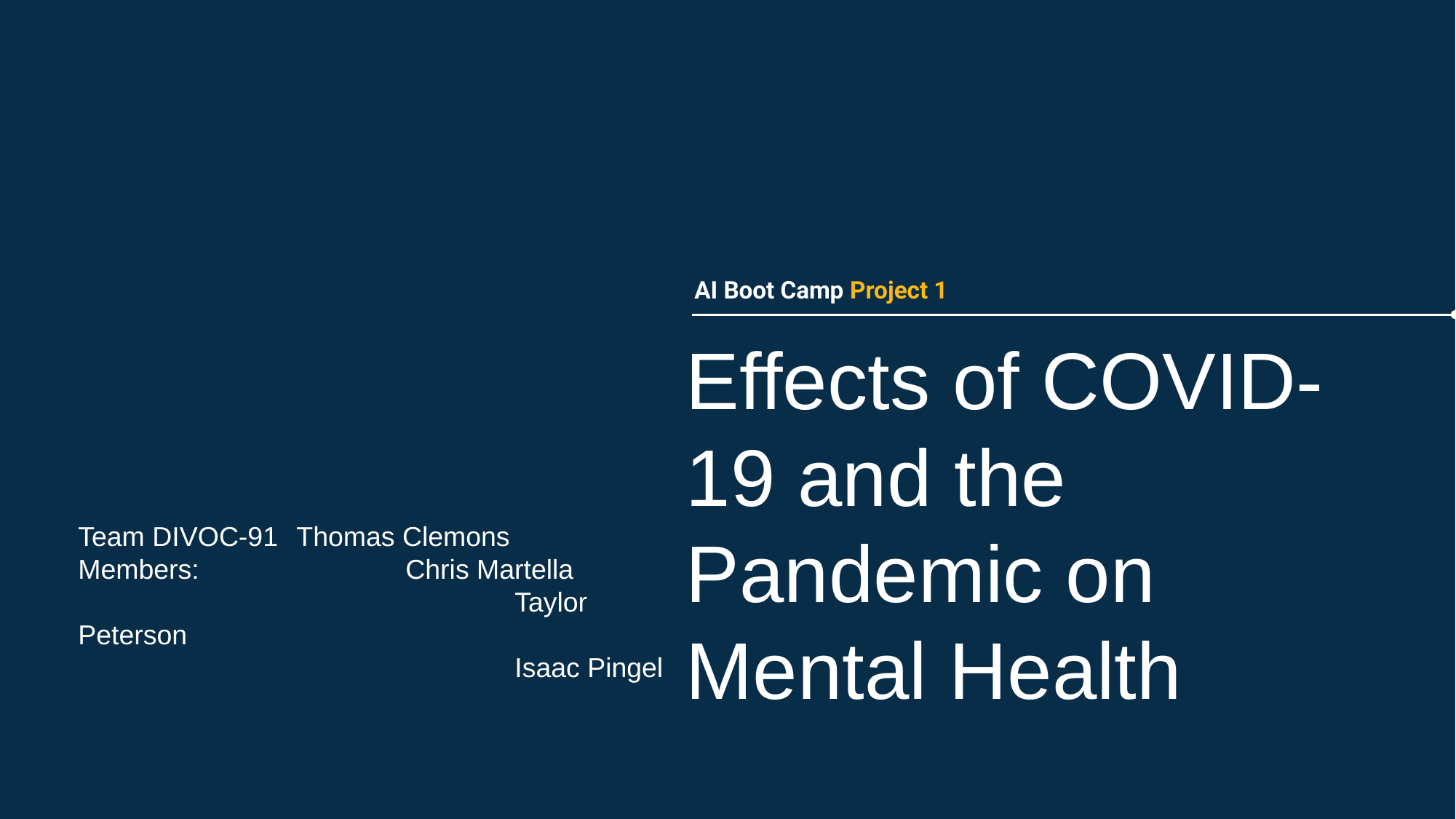

AI Boot Camp Project 1
# Effects of COVID-19 and the Pandemic on Mental Health
Team DIVOC-91	Thomas Clemons
Members:		Chris Martella
				Taylor Peterson
				Isaac Pingel